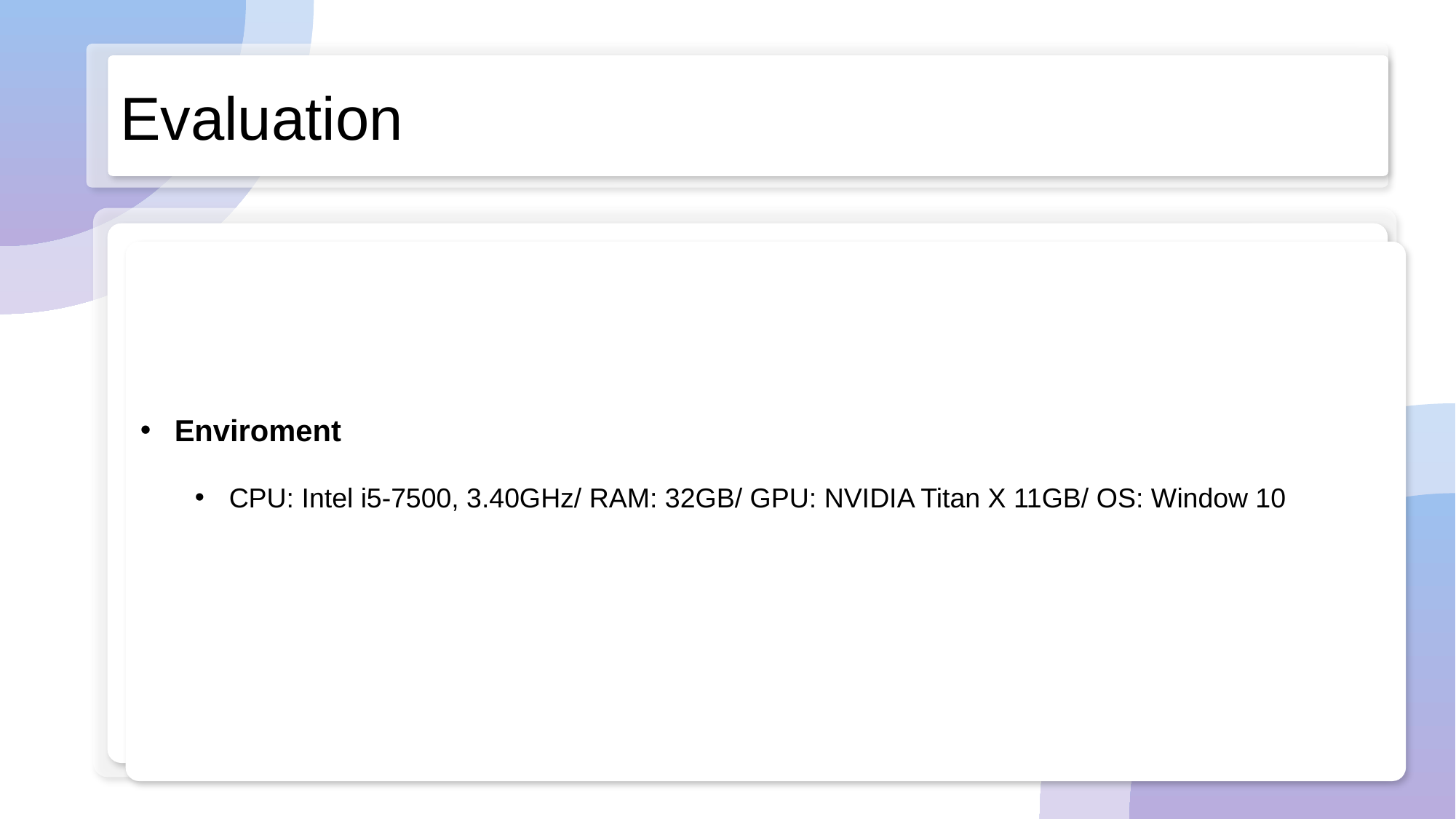

Evaluation

Enviroment

CPU: Intel i5-7500, 3.40GHz/ RAM: 32GB/ GPU: NVIDIA Titan X 11GB/ OS: Window 10